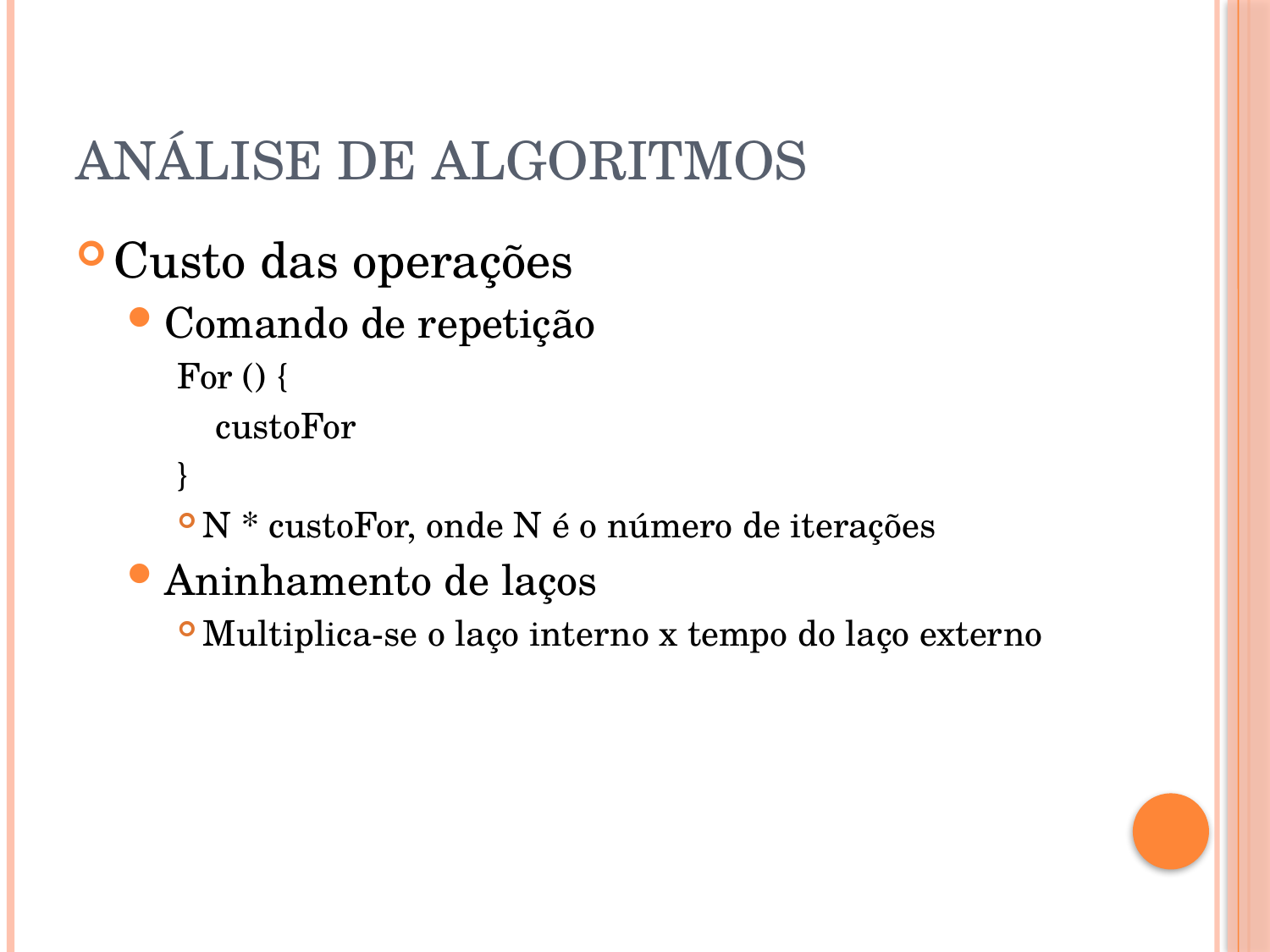

# Análise de algoritmos
Custo das operações
Comando de repetição
For () {
custoFor
}
N * custoFor, onde N é o número de iterações
Aninhamento de laços
Multiplica-se o laço interno x tempo do laço externo